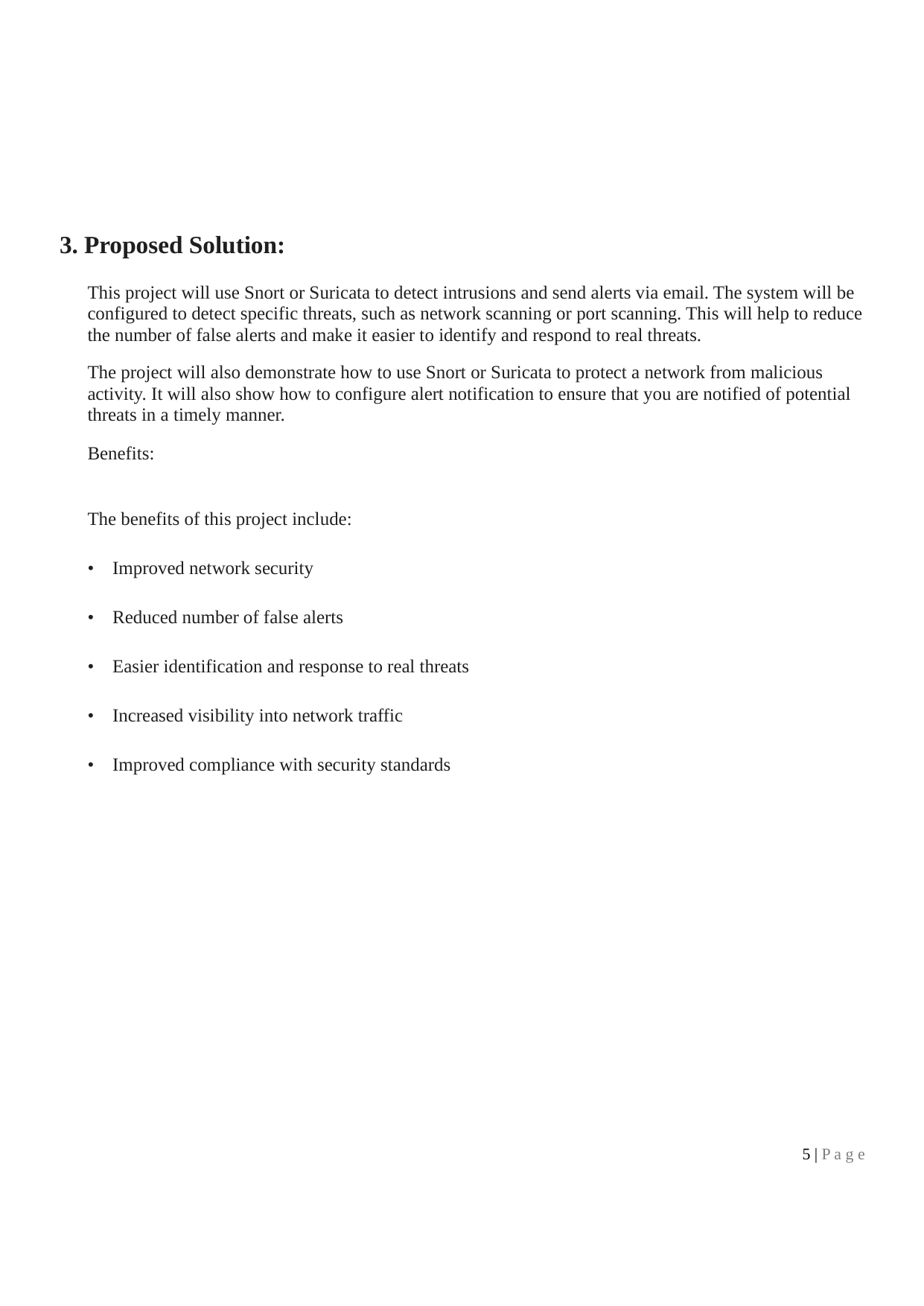

3. Proposed Solution:
This project will use Snort or Suricata to detect intrusions and send alerts via email. The system will be configured to detect specific threats, such as network scanning or port scanning. This will help to reduce the number of false alerts and make it easier to identify and respond to real threats.
The project will also demonstrate how to use Snort or Suricata to protect a network from malicious activity. It will also show how to configure alert notification to ensure that you are notified of potential threats in a timely manner.
Benefits:
The benefits of this project include:
•    Improved network security
•    Reduced number of false alerts
•    Easier identification and response to real threats
•    Increased visibility into network traffic
•    Improved compliance with security standards
5 | P a g e